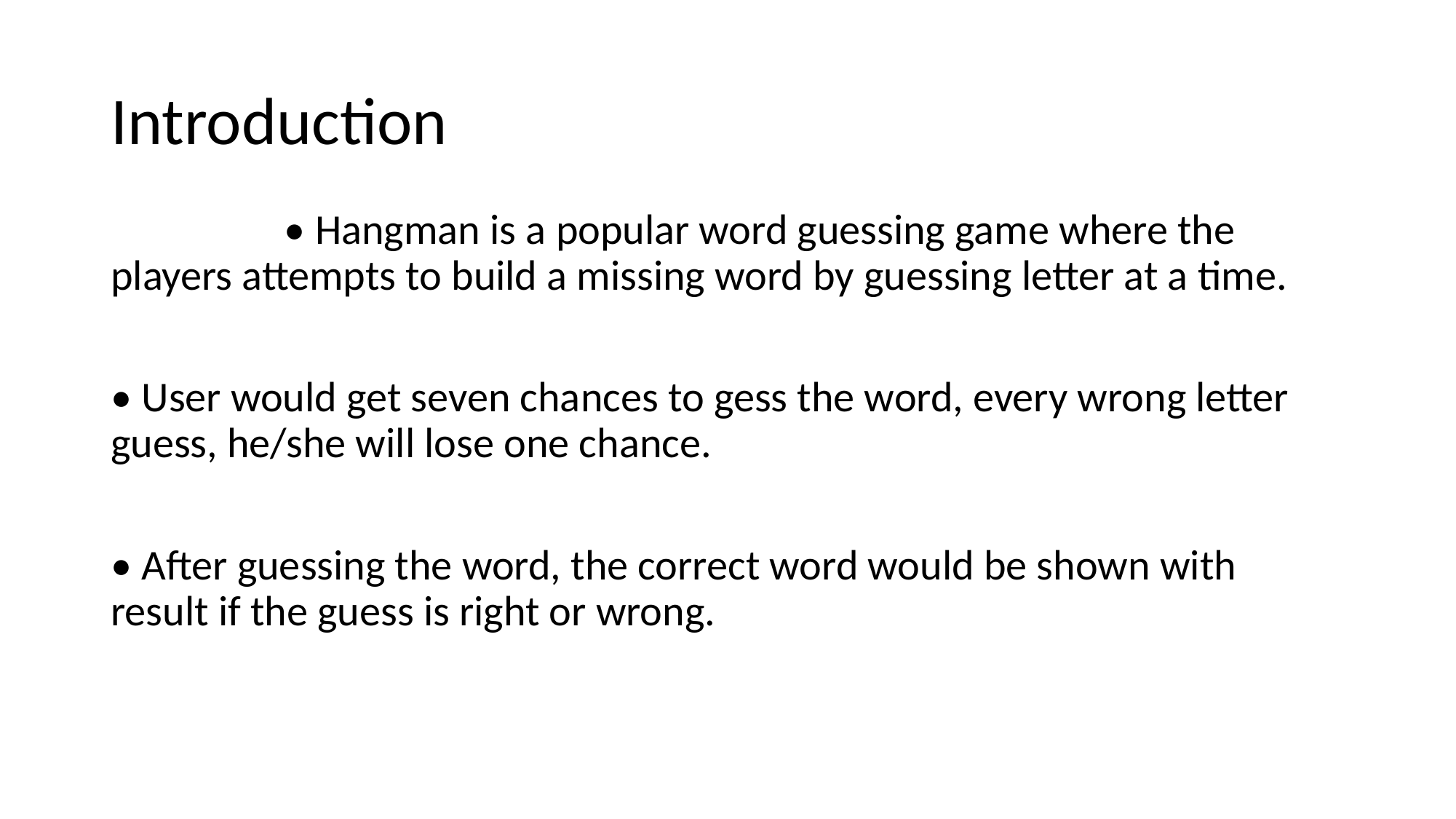

# Introduction
                  • Hangman is a popular word guessing game where the players attempts to build a missing word by guessing letter at a time.

• User would get seven chances to gess the word, every wrong letter guess, he/she will lose one chance.

• After guessing the word, the correct word would be shown with result if the guess is right or wrong.